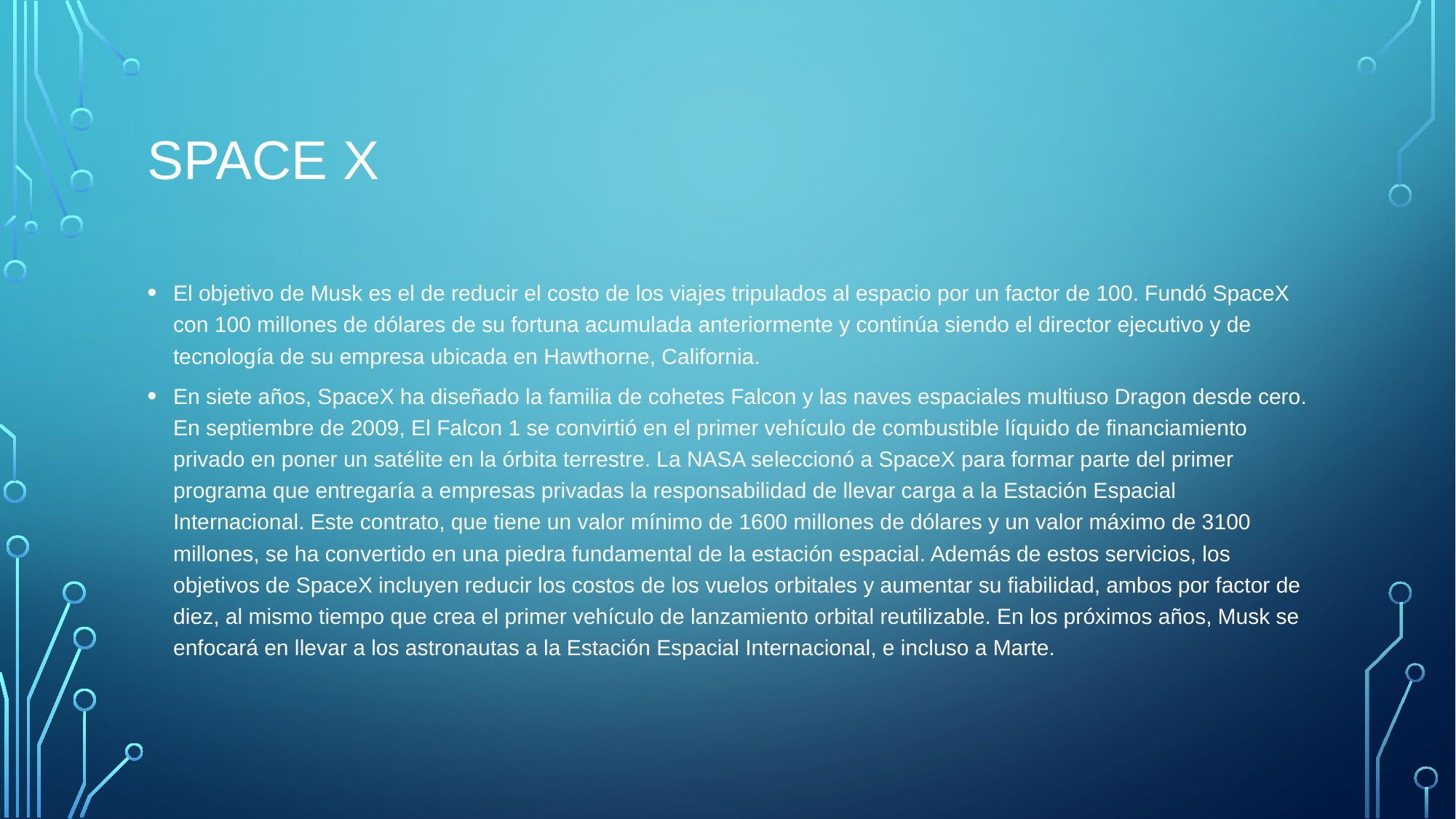

# SPACE X
El objetivo de Musk es el de reducir el costo de los viajes tripulados al espacio por un factor de 100. Fundó SpaceX con 100 millones de dólares de su fortuna acumulada anteriormente y continúa siendo el director ejecutivo y de tecnología de su empresa ubicada en Hawthorne, California.
En siete años, SpaceX ha diseñado la familia de cohetes Falcon y las naves espaciales multiuso Dragon desde cero. En septiembre de 2009, El Falcon 1 se convirtió en el primer vehículo de combustible líquido de financiamiento privado en poner un satélite en la órbita terrestre. La NASA seleccionó a SpaceX para formar parte del primer programa que entregaría a empresas privadas la responsabilidad de llevar carga a la Estación Espacial Internacional. Este contrato, que tiene un valor mínimo de 1600 millones de dólares y un valor máximo de 3100 millones, se ha convertido en una piedra fundamental de la estación espacial. Además de estos servicios, los objetivos de SpaceX incluyen reducir los costos de los vuelos orbitales y aumentar su fiabilidad, ambos por factor de diez, al mismo tiempo que crea el primer vehículo de lanzamiento orbital reutilizable. En los próximos años, Musk se enfocará en llevar a los astronautas a la Estación Espacial Internacional, e incluso a Marte.